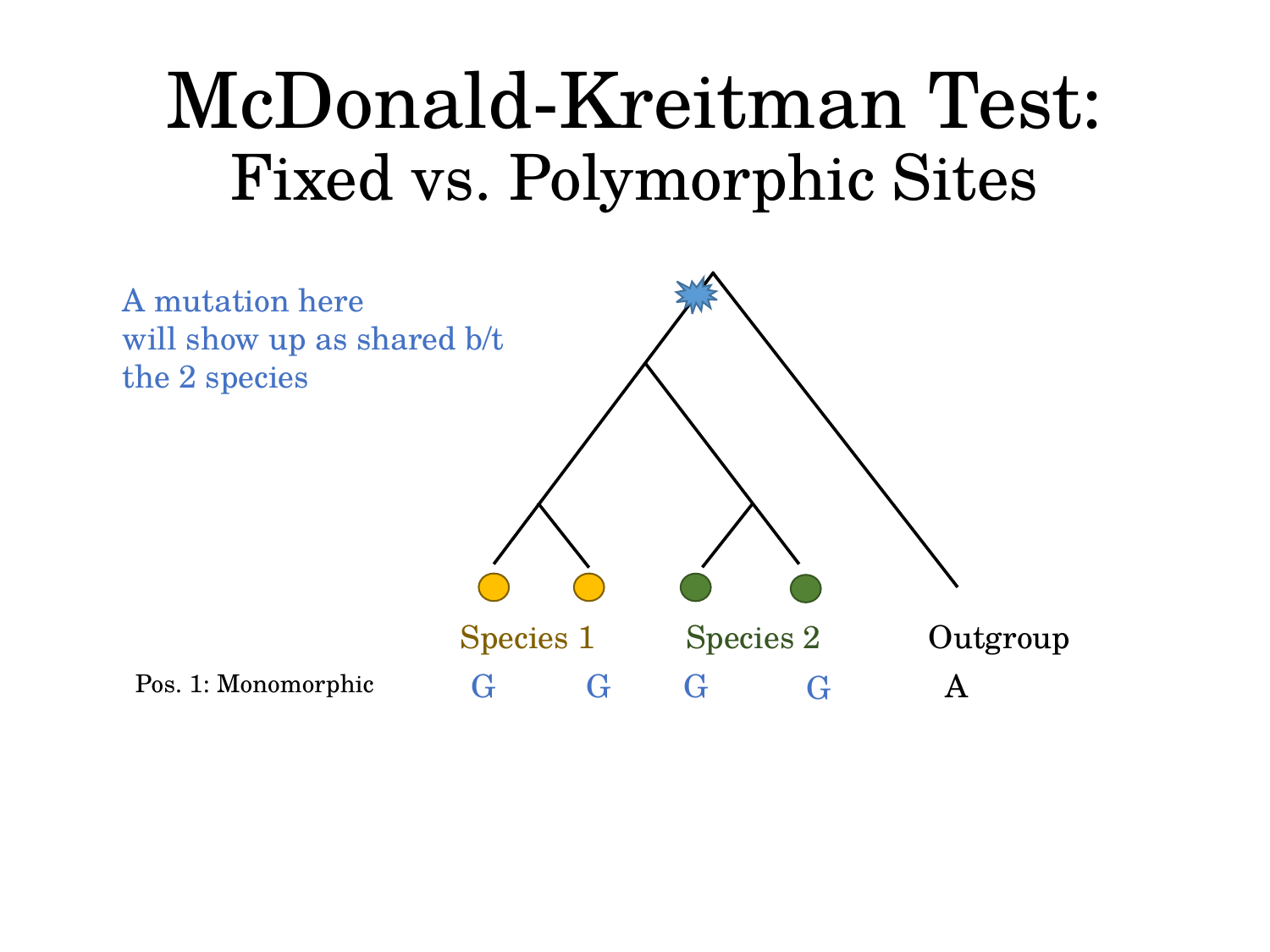

McDonald-Kreitman Test:
Fixed vs. Polymorphic Sites

Species 1
Species 2
A mutation here
will show up as shared b/t the 2 species

Outgroup
A
C
G
T
T
G
G
T
G
T
T
G
G
C
G
T
T
G
G
T
G
T
T
G
Pos. 1: Monomorphic
G
C
G
T
T
G